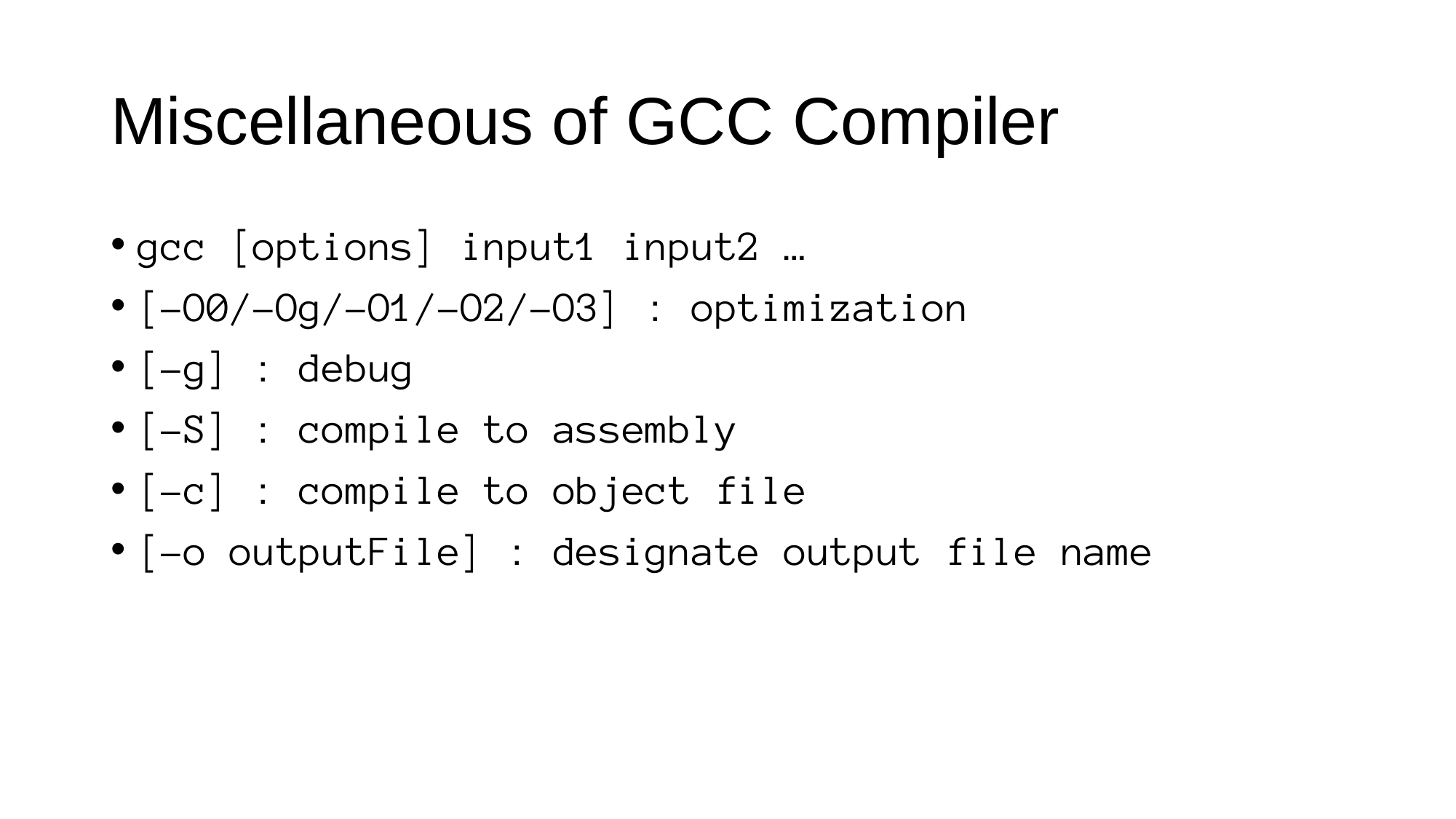

# Miscellaneous of GCC Compiler
gcc [options] input1 input2 …
[-O0/-Og/-O1/-O2/-O3] : optimization
[-g] : debug
[-S] : compile to assembly
[-c] : compile to object file
[-o outputFile] : designate output file name